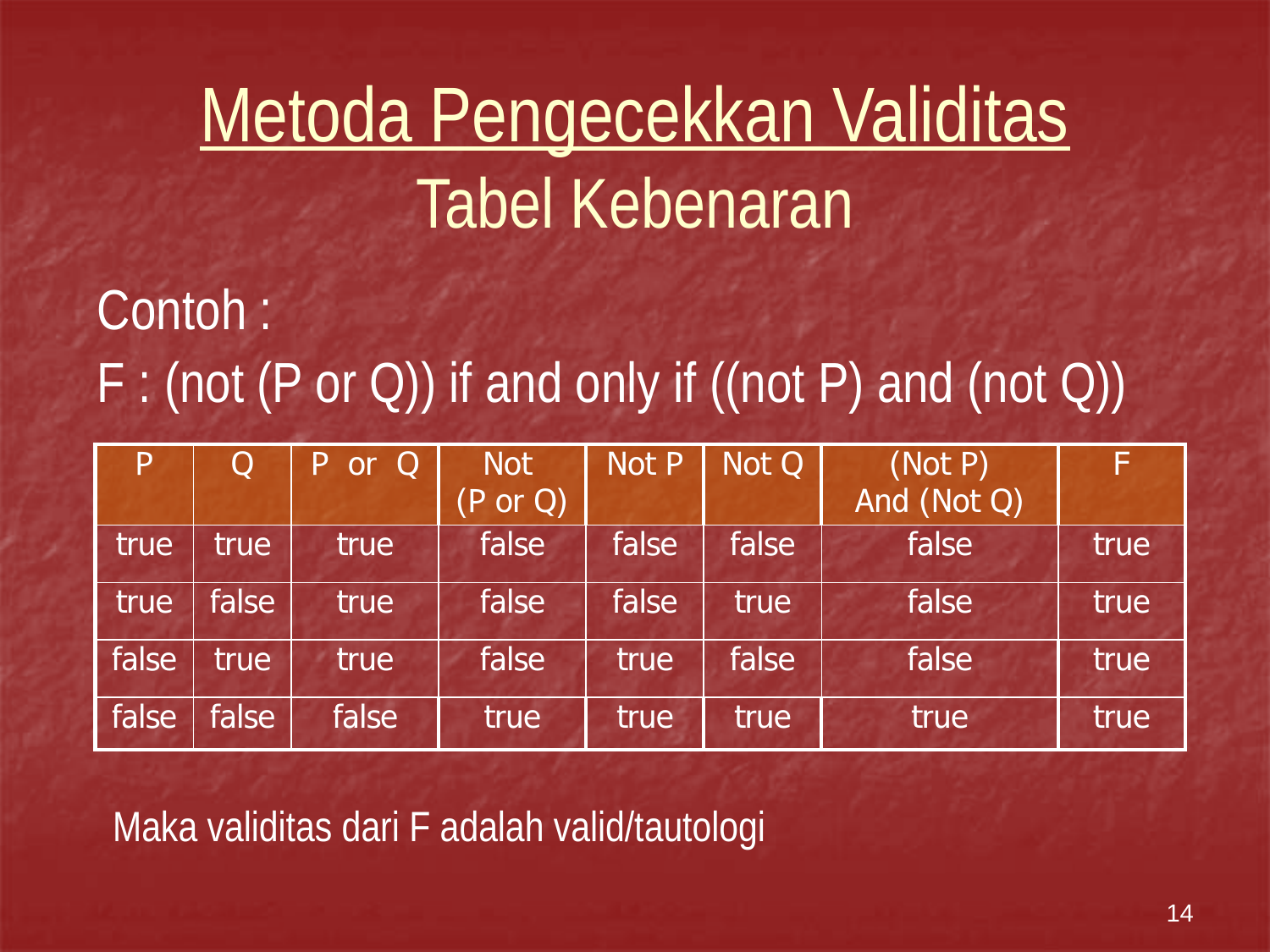

# Metoda Pengecekkan Validitas Tabel Kebenaran
Contoh :
F : (not (P or Q)) if and only if ((not P) and (not Q))
| P | Q | P or Q | Not (P or Q) | Not P | Not Q | (Not P) And (Not Q) | F |
| --- | --- | --- | --- | --- | --- | --- | --- |
| true | true | true | false | false | false | false | true |
| true | false | true | false | false | true | false | true |
| false | true | true | false | true | false | false | true |
| false | false | false | true | true | true | true | true |
Maka validitas dari F adalah valid/tautologi
14